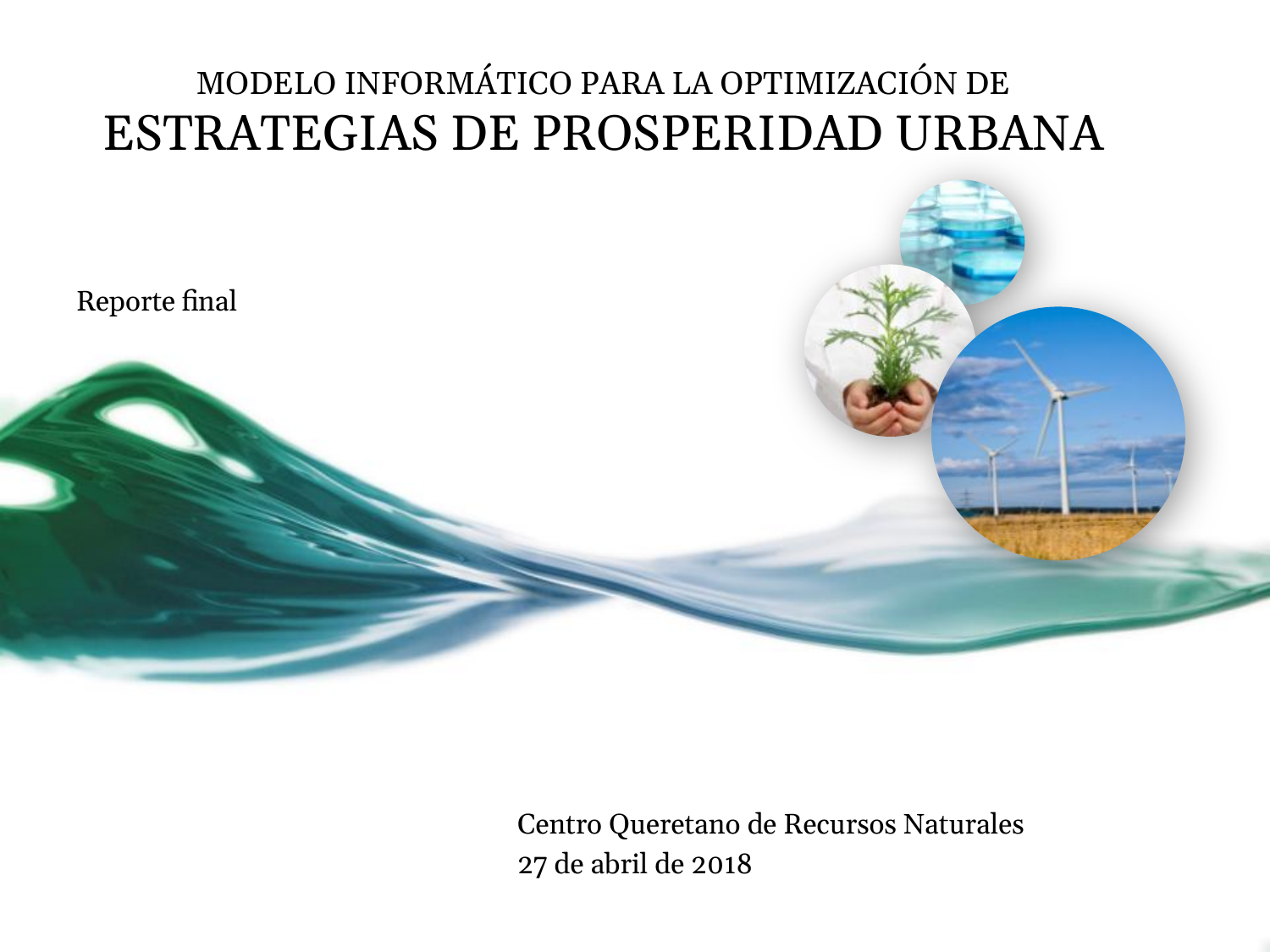

# MODELO INFORMÁTICO PARA LA OPTIMIZACIÓN DE ESTRATEGIAS DE PROSPERIDAD URBANA
Reporte final
Centro Queretano de Recursos Naturales
27 de abril de 2018